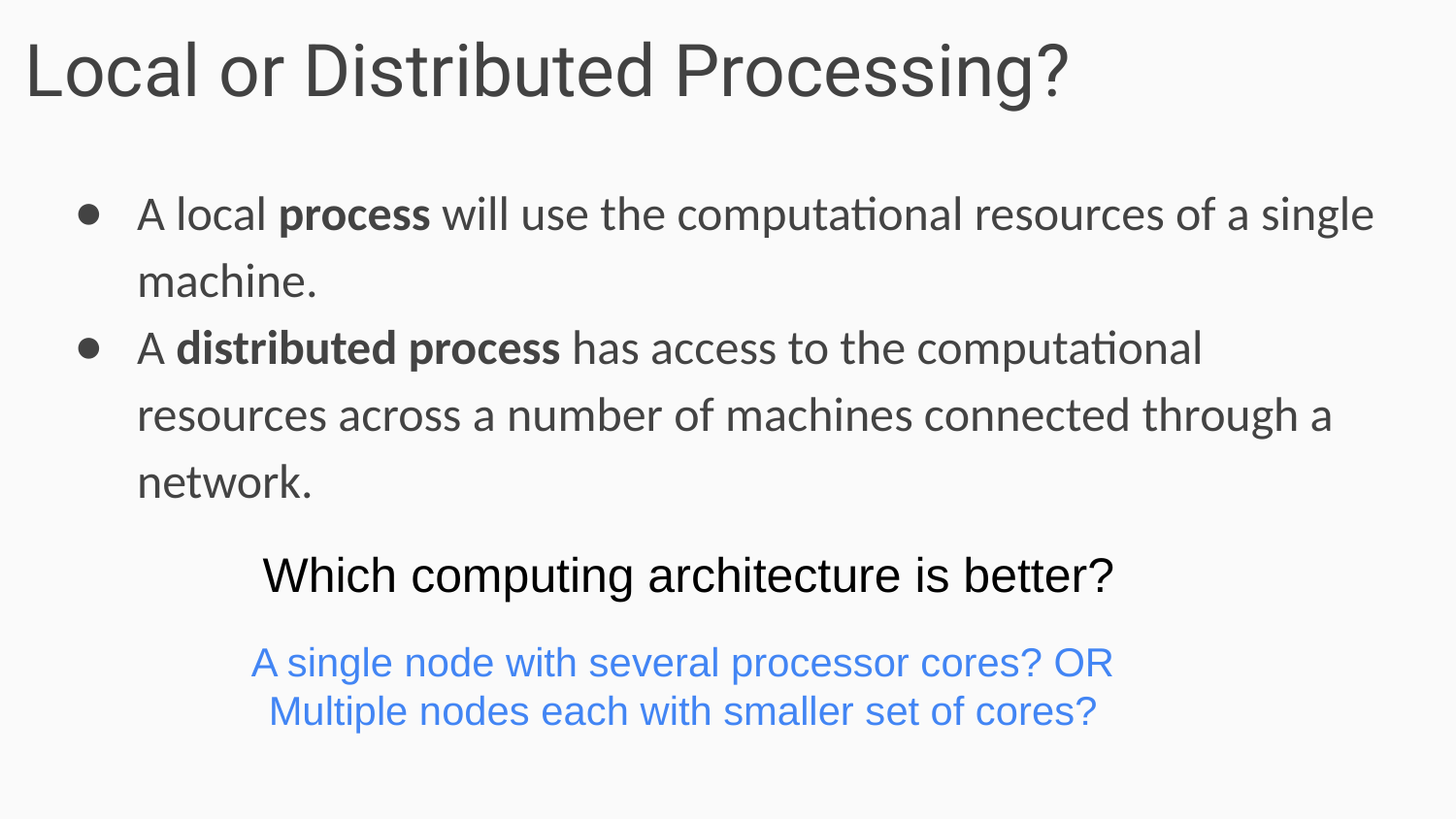

Local or Distributed Processing?

A local process will use the computational resources of a single machine.
A distributed process has access to the computational resources across a number of machines connected through a network.

Which computing architecture is better?

A single node with several processor cores? OR
Multiple nodes each with smaller set of cores?